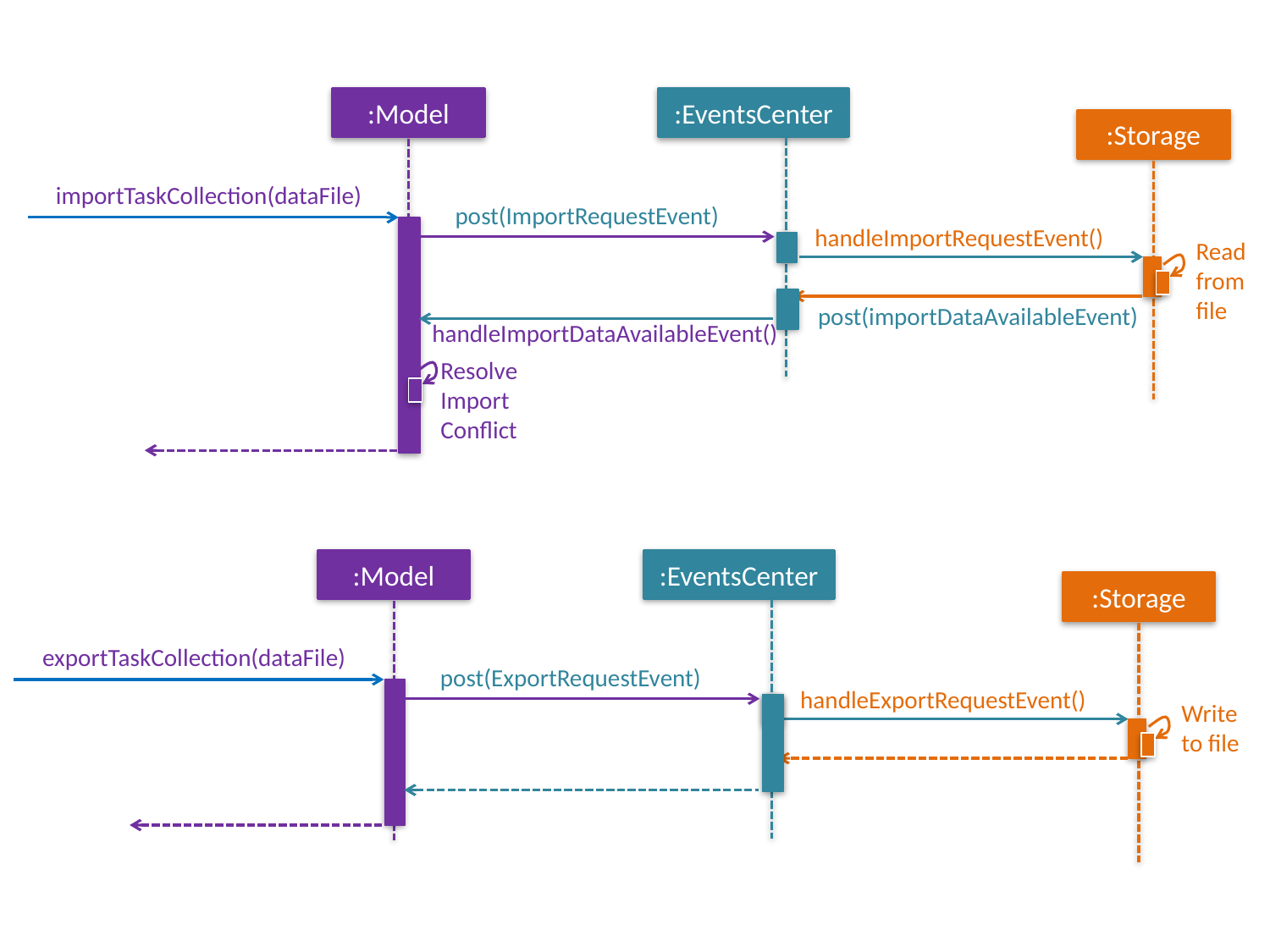

:Model
:EventsCenter
:Storage
importTaskCollection(dataFile)
post(ImportRequestEvent)

handleImportRequestEvent()

Read
from file

post(importDataAvailableEvent)
handleImportDataAvailableEvent()
Resolve Import Conflict

:Model
:EventsCenter
:Storage
exportTaskCollection(dataFile)
post(ExportRequestEvent)

handleExportRequestEvent()

Write to file